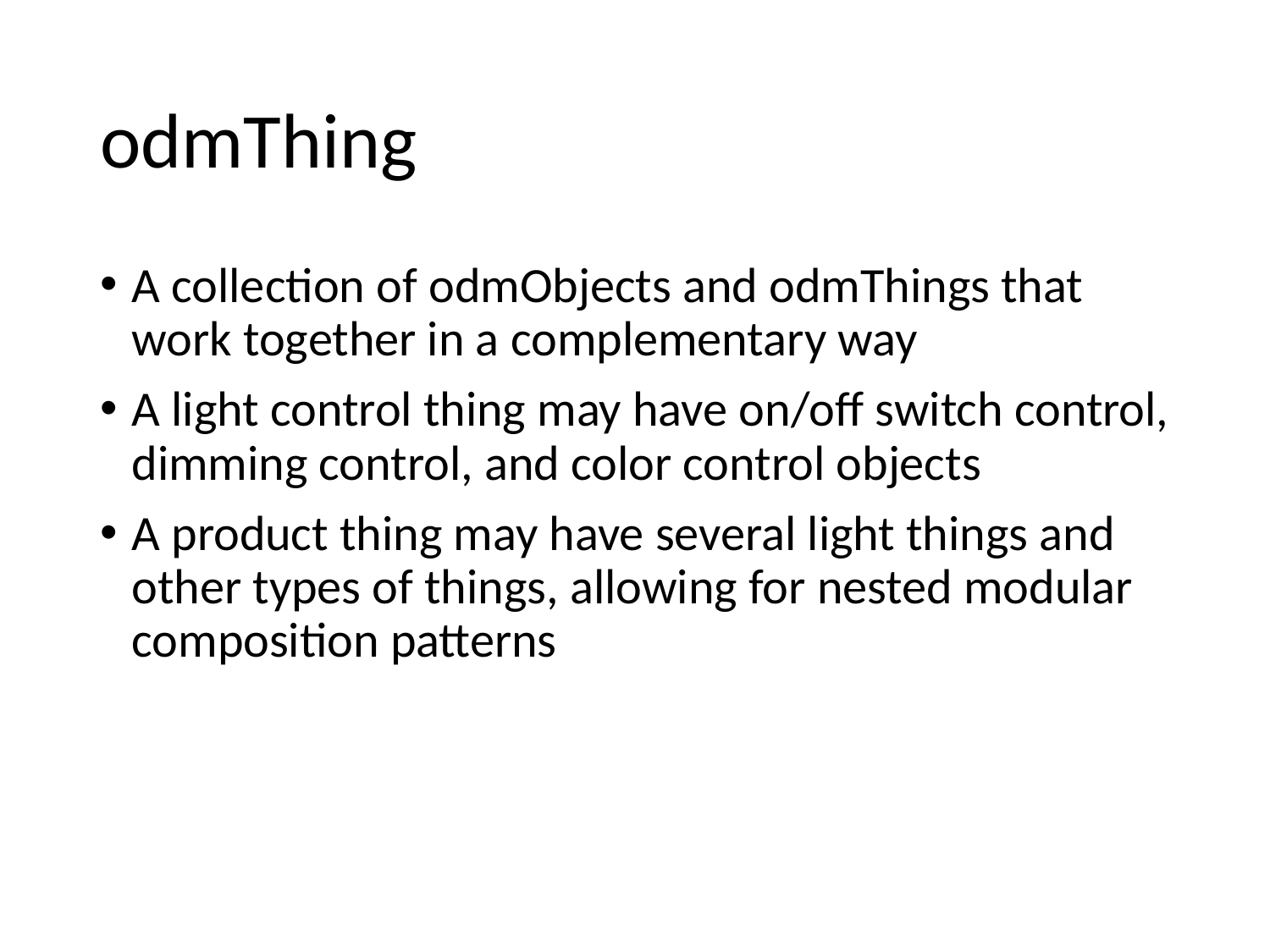

# odmThing
A collection of odmObjects and odmThings that work together in a complementary way
A light control thing may have on/off switch control, dimming control, and color control objects
A product thing may have several light things and other types of things, allowing for nested modular composition patterns